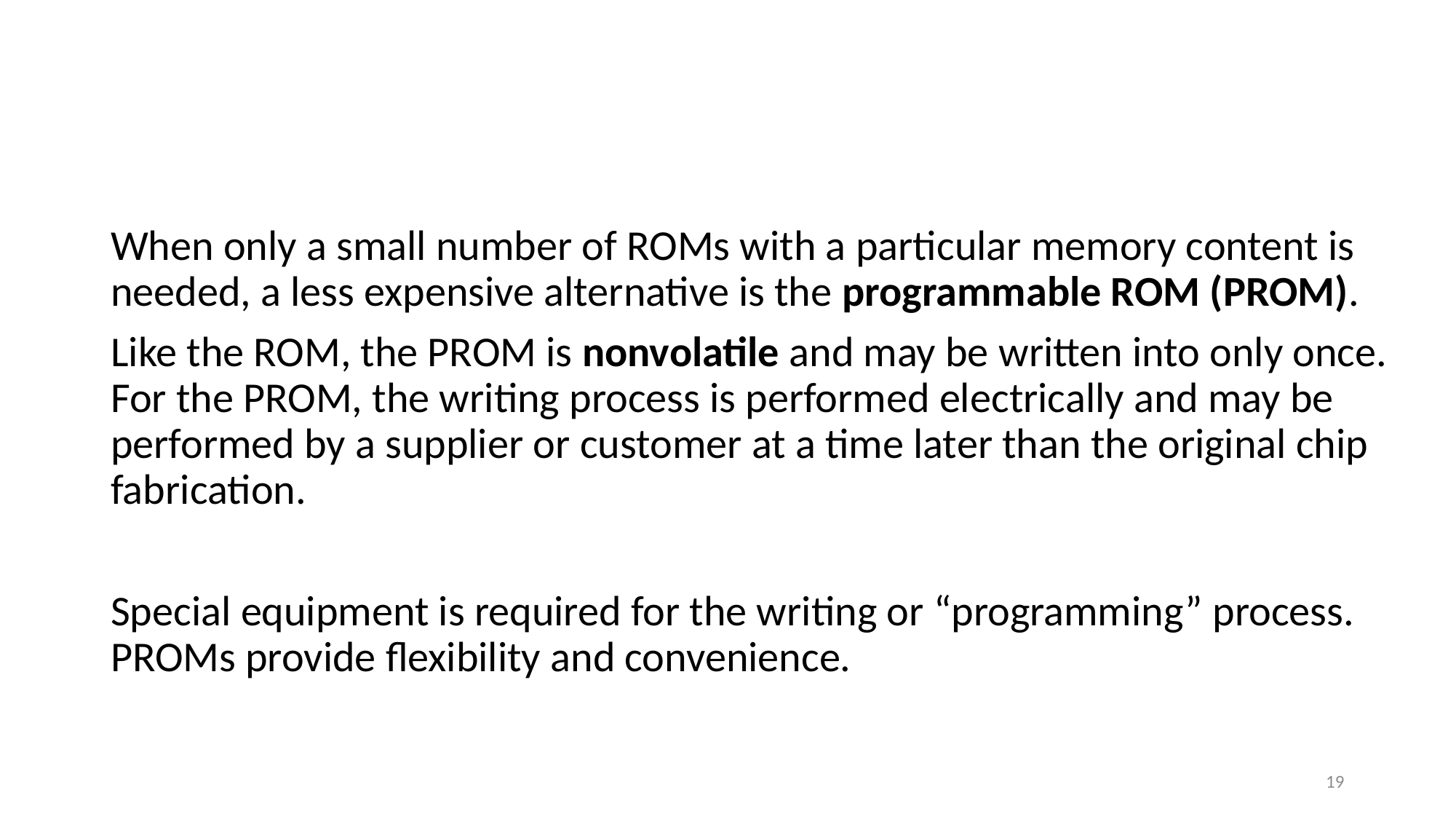

When only a small number of ROMs with a particular memory content is needed, a less expensive alternative is the programmable ROM (PROM).
Like the ROM, the PROM is nonvolatile and may be written into only once. For the PROM, the writing process is performed electrically and may be performed by a supplier or customer at a time later than the original chip fabrication.

Special equipment is required for the writing or “programming” process. PROMs provide flexibility and convenience.
19